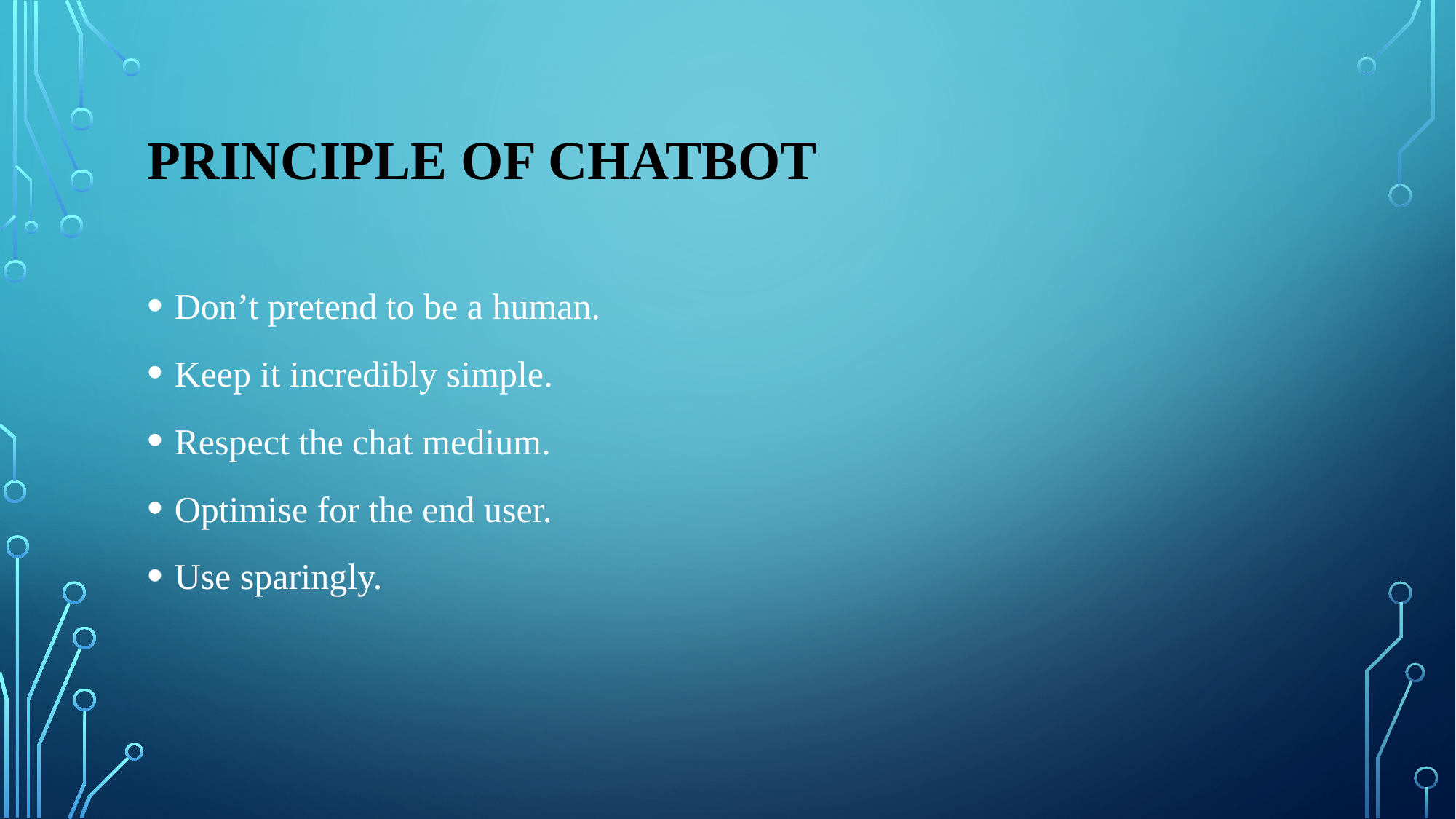

# Principle Of Chatbot
Don’t pretend to be a human.
Keep it incredibly simple.
Respect the chat medium.
Optimise for the end user.
Use sparingly.